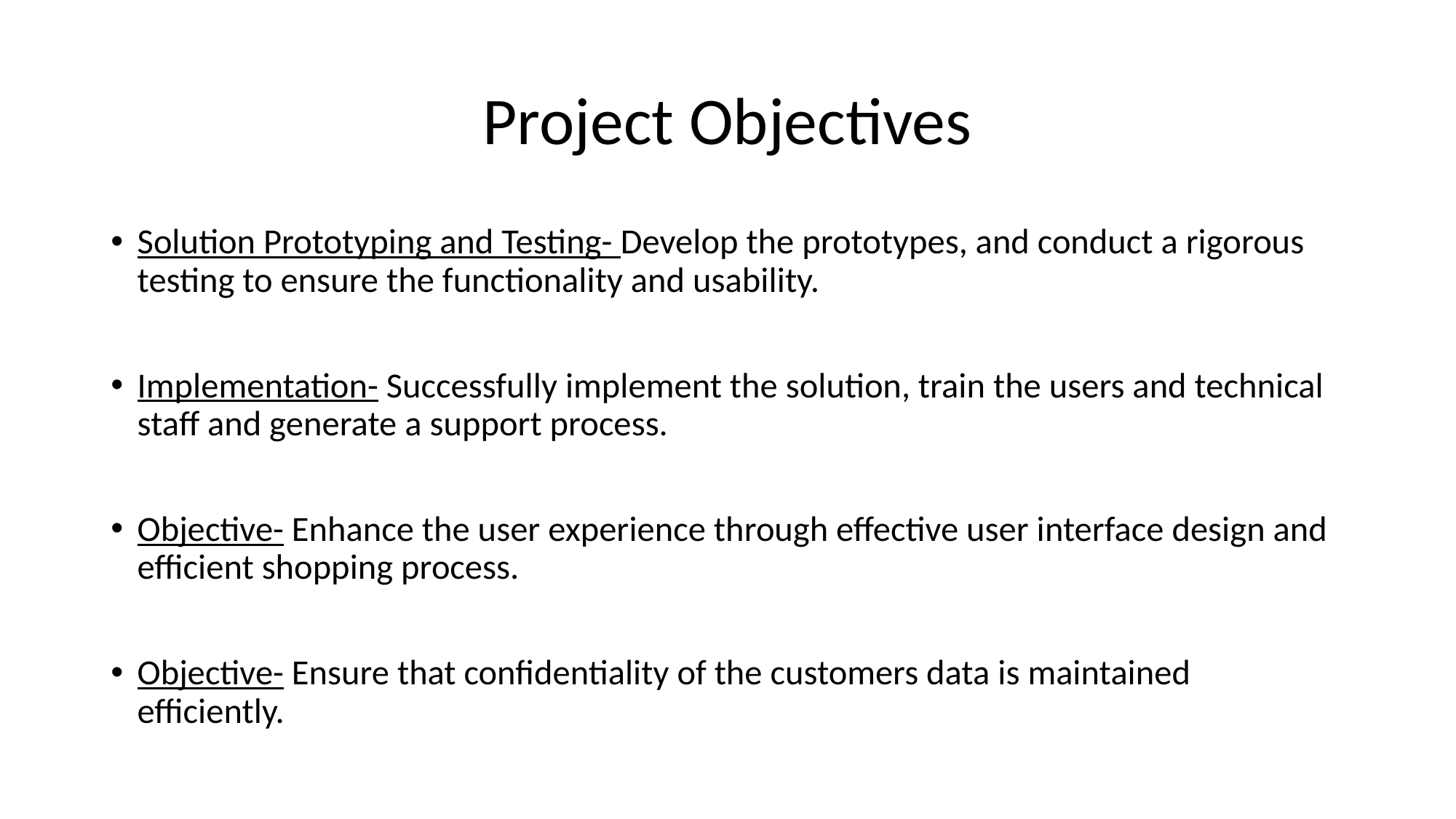

# Project Objectives
Solution Prototyping and Testing- Develop the prototypes, and conduct a rigorous testing to ensure the functionality and usability.

Implementation- Successfully implement the solution, train the users and technical staff and generate a support process.

Objective- Enhance the user experience through effective user interface design and efficient shopping process.

Objective- Ensure that confidentiality of the customers data is maintained efficiently.